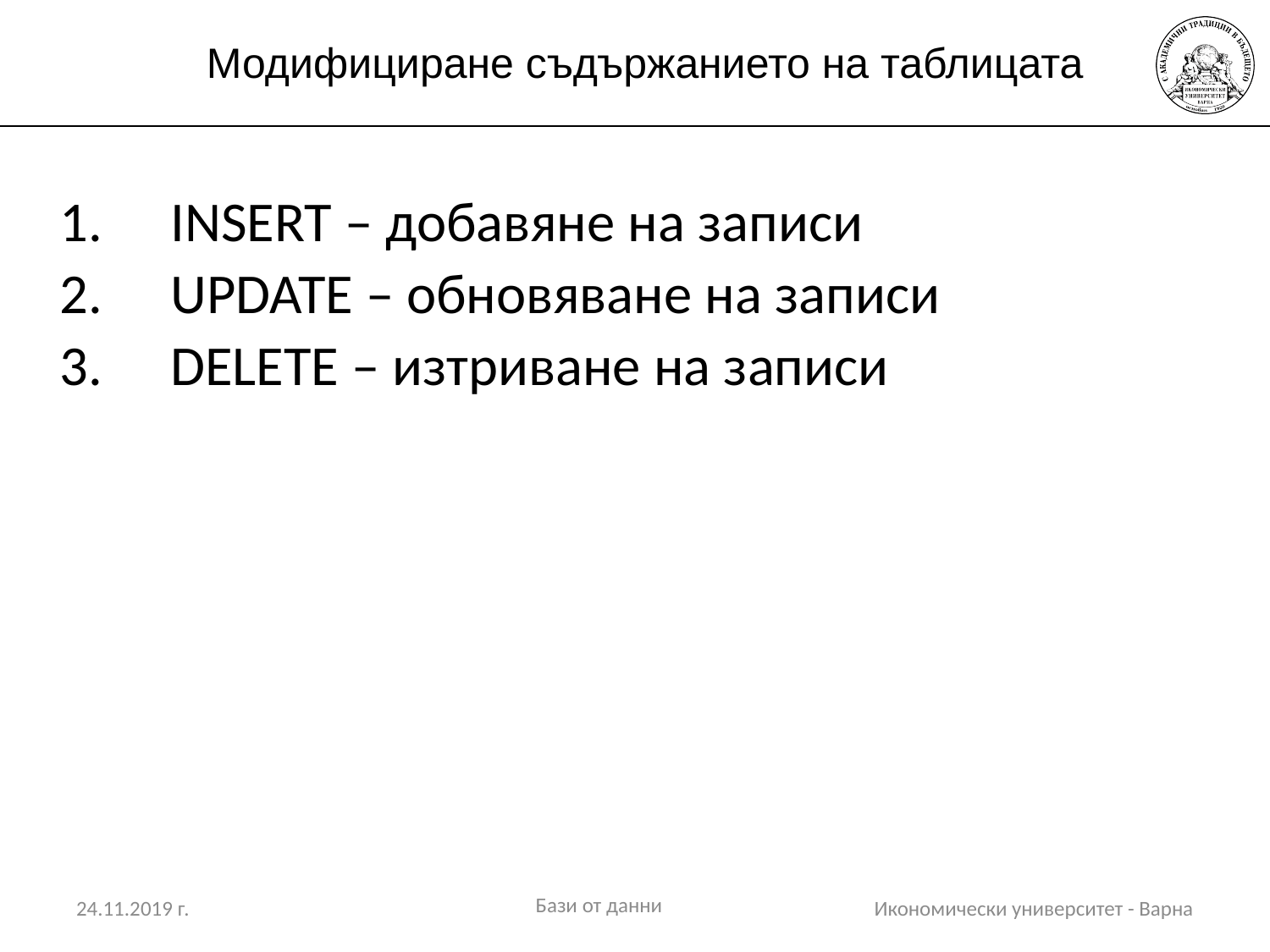

# Модифициране съдържанието на таблицата
INSERT – добавяне на записи
UPDATE – обновяване на записи
DELETE – изтриване на записи

Бази от данни
24.11.2019 г.
Икономически университет - Варна